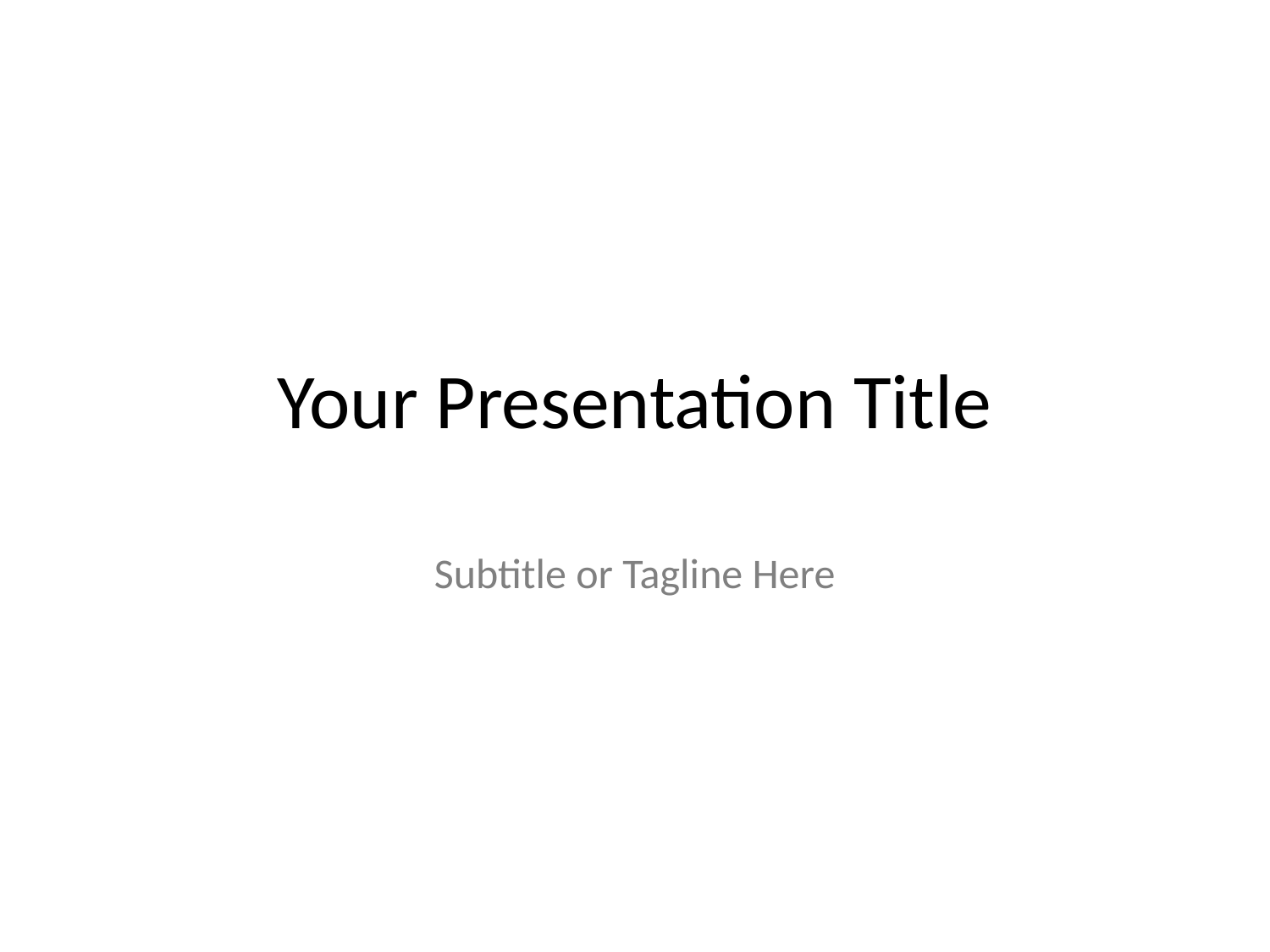

# Your Presentation Title
Subtitle or Tagline Here